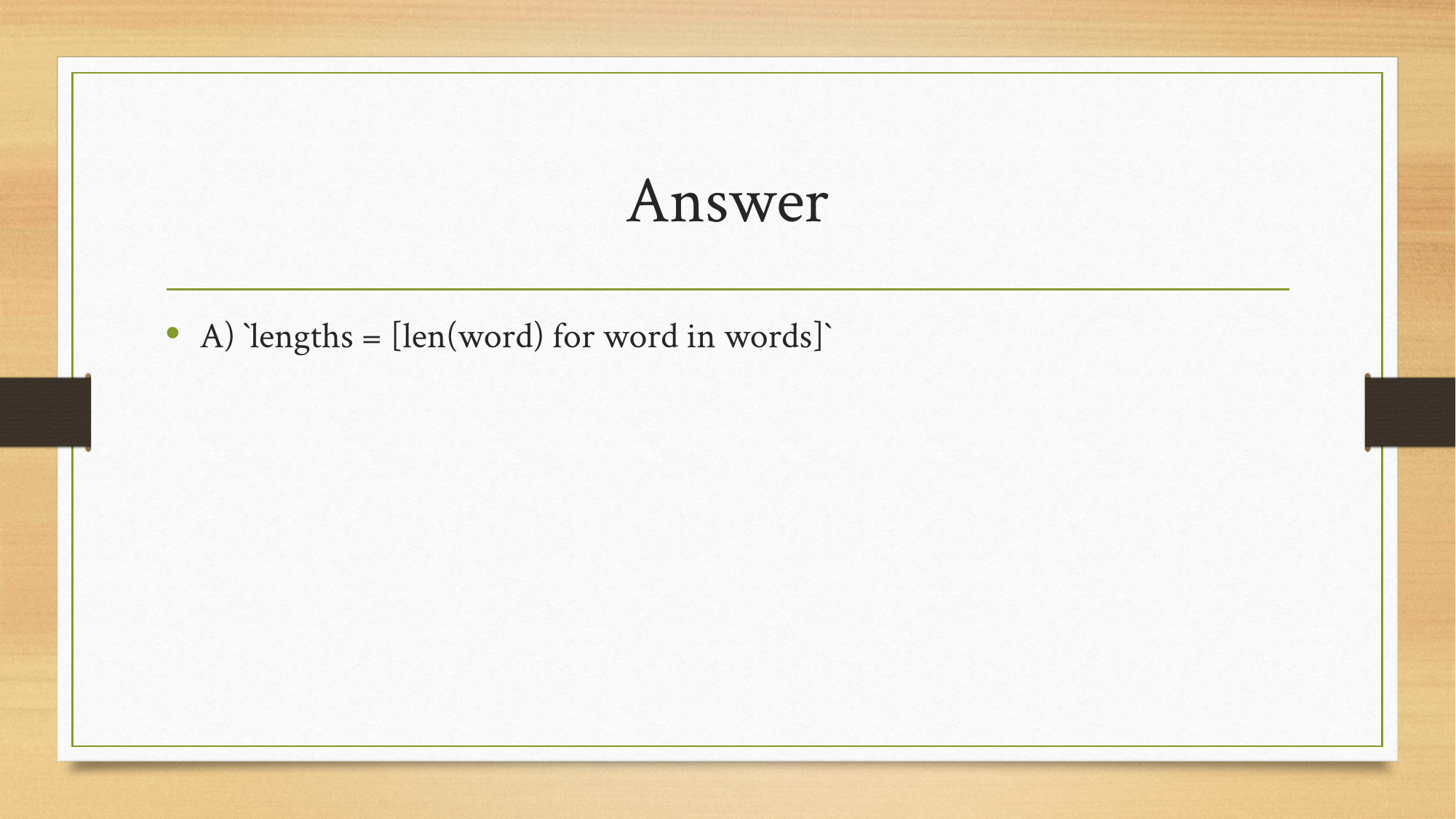

# Answer
A) `lengths = [len(word) for word in words]`